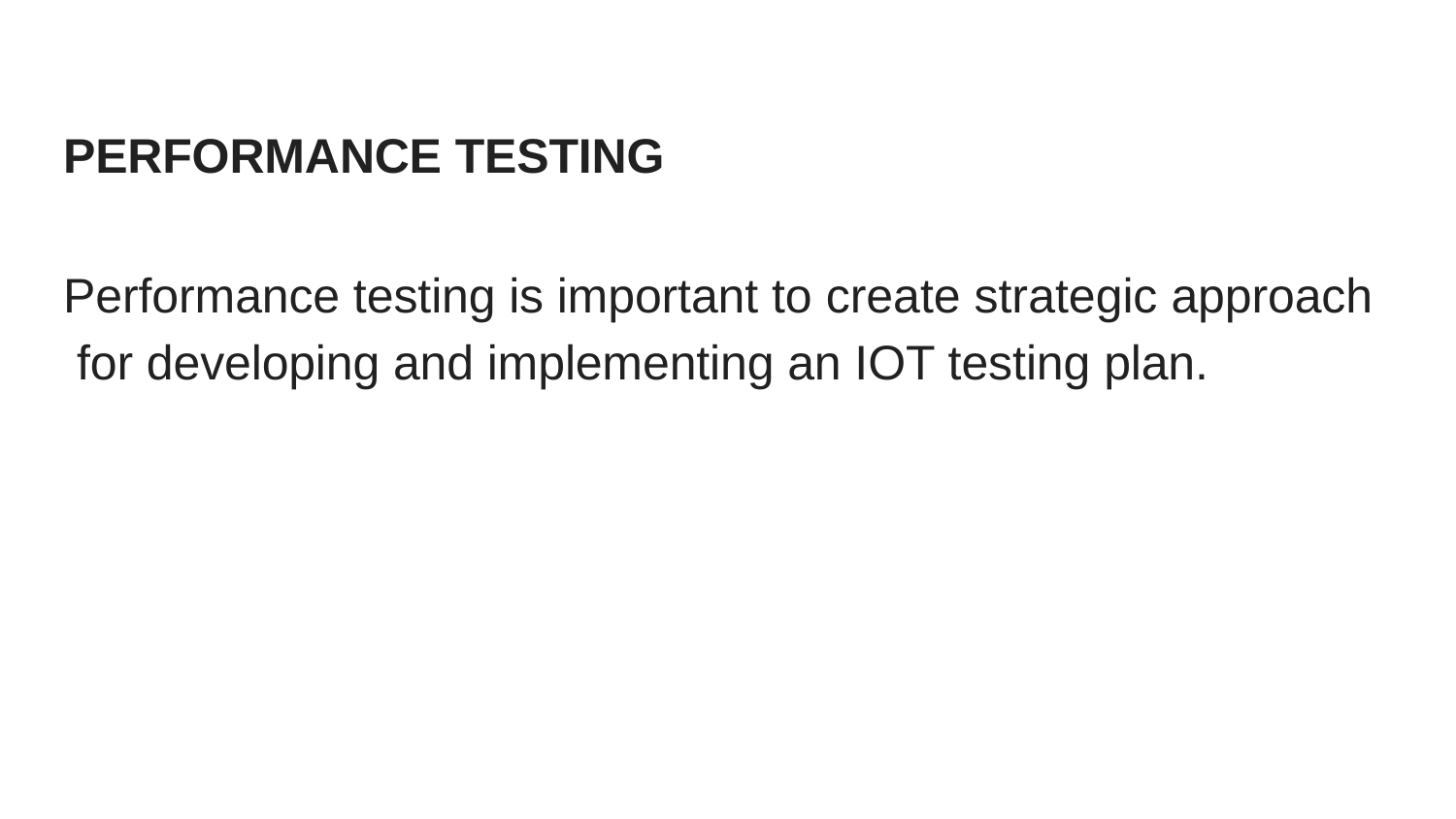

# PERFORMANCE TESTING
Performance testing is important to create strategic approach  for developing and implementing an IOT testing plan.